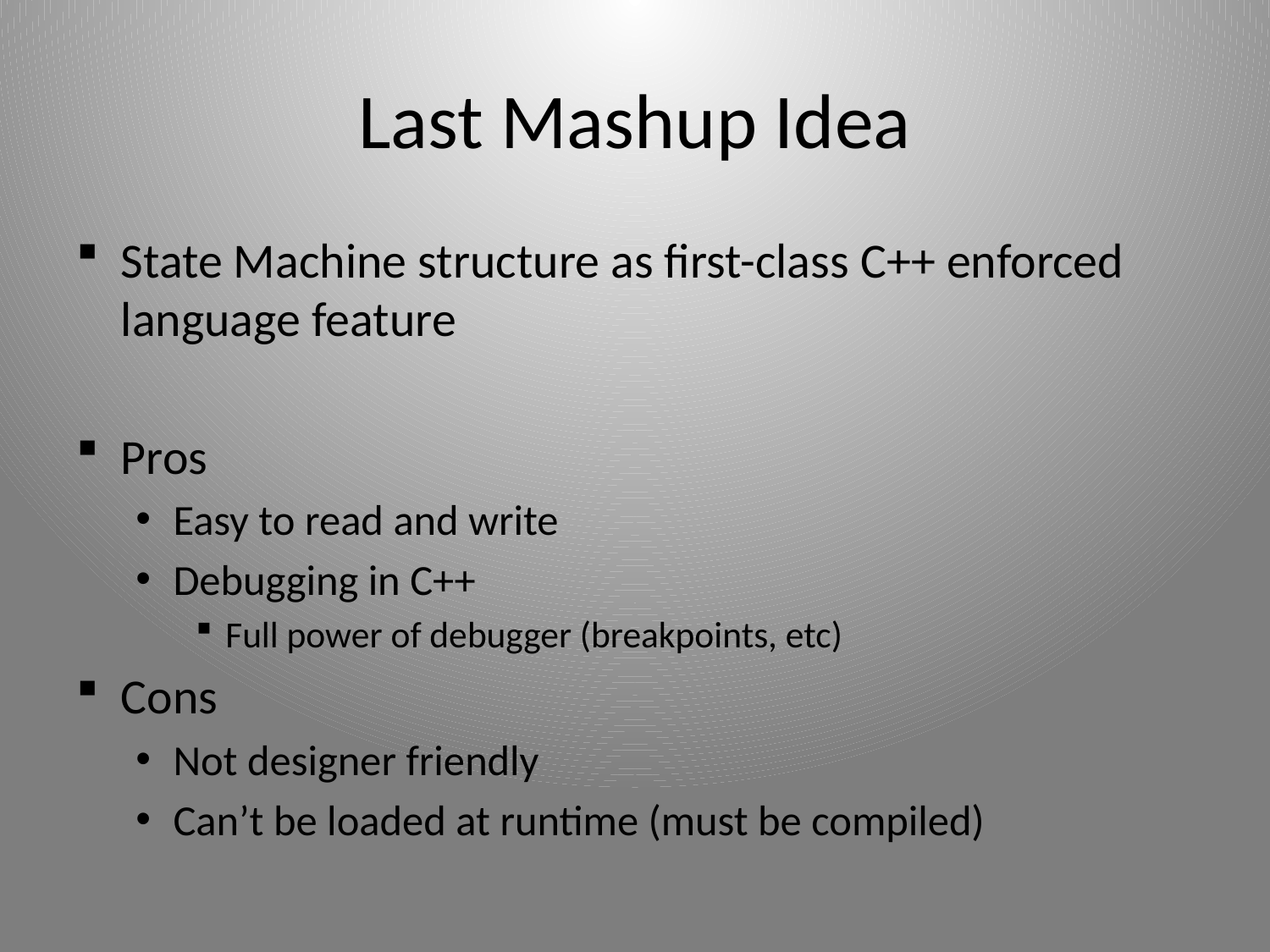

# Last Mashup Idea
State Machine structure as first-class C++ enforced language feature

Pros
Easy to read and write
Debugging in C++
Full power of debugger (breakpoints, etc)
Cons
Not designer friendly
Can’t be loaded at runtime (must be compiled)